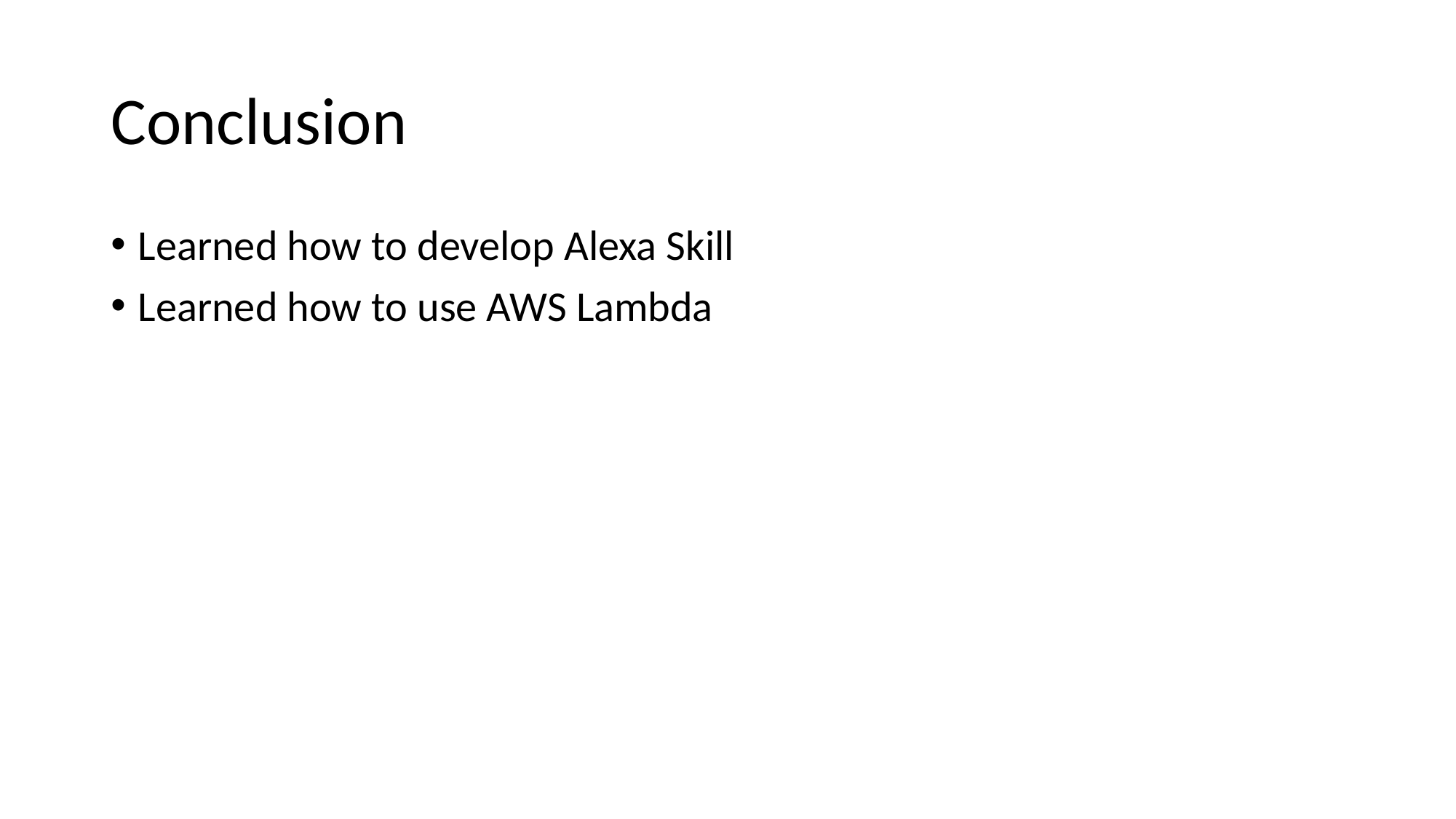

# Conclusion
Learned how to develop Alexa Skill
Learned how to use AWS Lambda